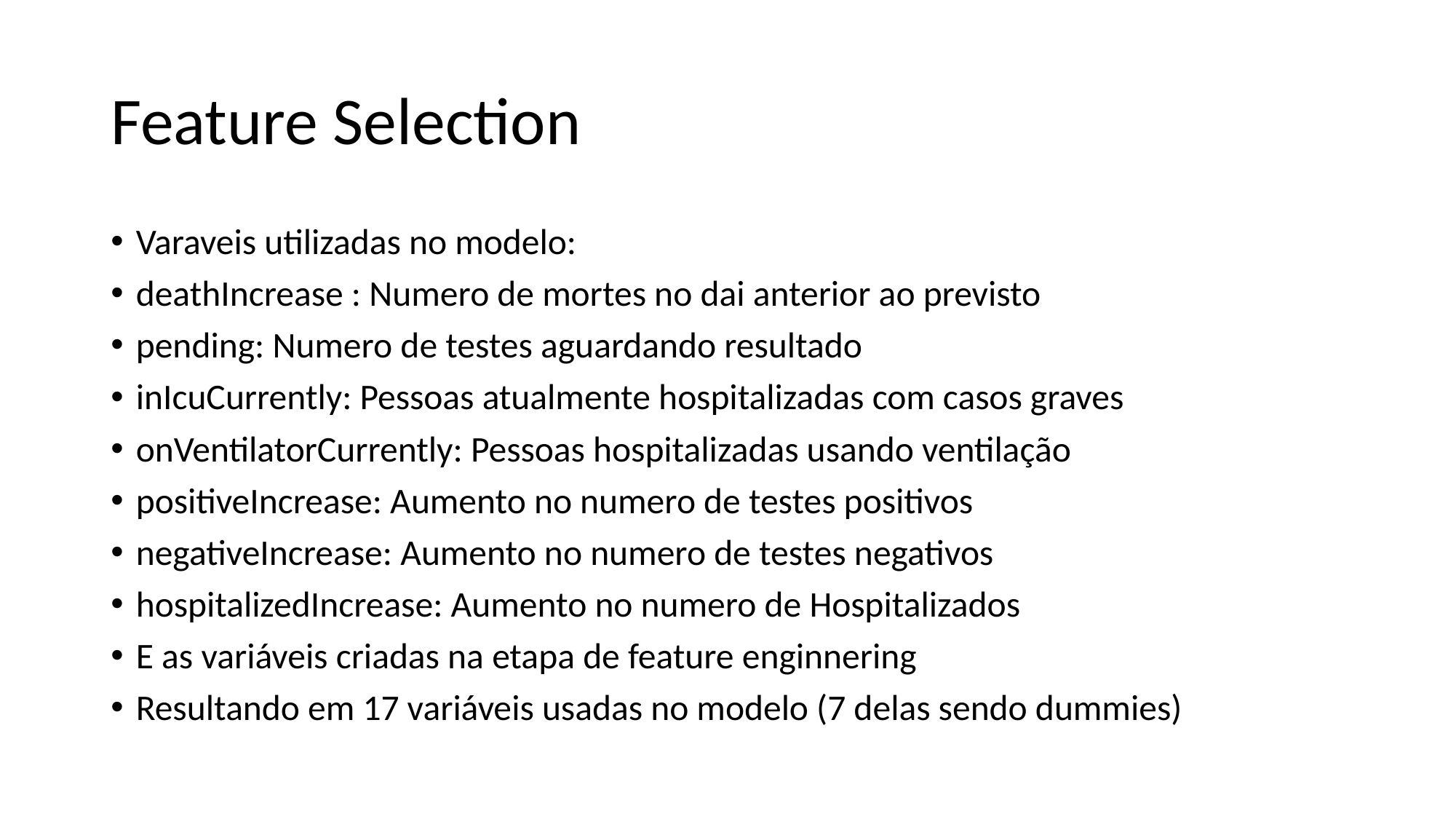

# Feature Selection
Varaveis utilizadas no modelo:
deathIncrease : Numero de mortes no dai anterior ao previsto
pending: Numero de testes aguardando resultado
inIcuCurrently: Pessoas atualmente hospitalizadas com casos graves
onVentilatorCurrently: Pessoas hospitalizadas usando ventilação
positiveIncrease: Aumento no numero de testes positivos
negativeIncrease: Aumento no numero de testes negativos
hospitalizedIncrease: Aumento no numero de Hospitalizados
E as variáveis criadas na etapa de feature enginnering
Resultando em 17 variáveis usadas no modelo (7 delas sendo dummies)